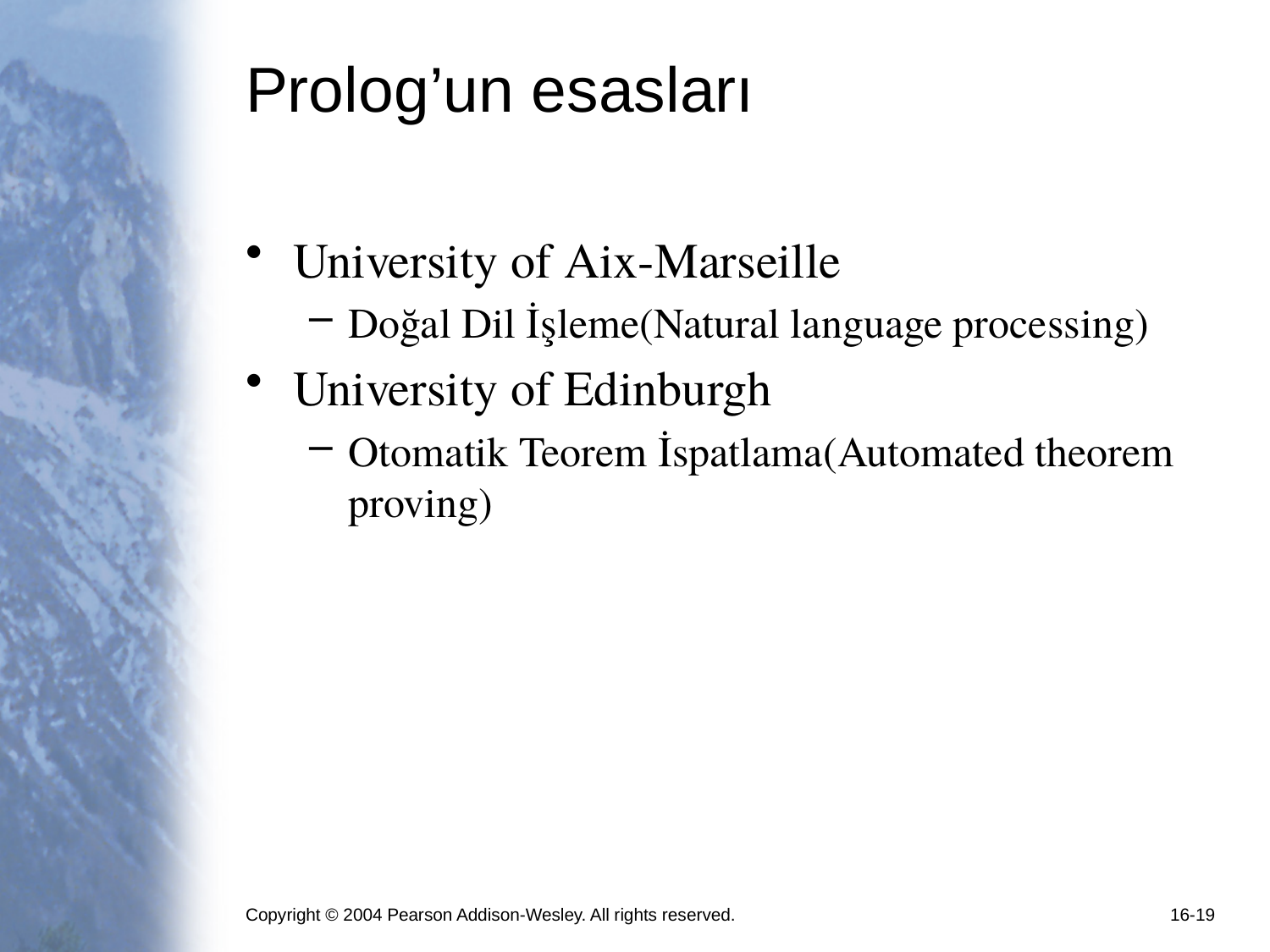

# Prolog’un esasları
University of Aix-Marseille
Doğal Dil İşleme(Natural language processing)
University of Edinburgh
Otomatik Teorem İspatlama(Automated theorem proving)
Copyright © 2004 Pearson Addison-Wesley. All rights reserved.
16-19